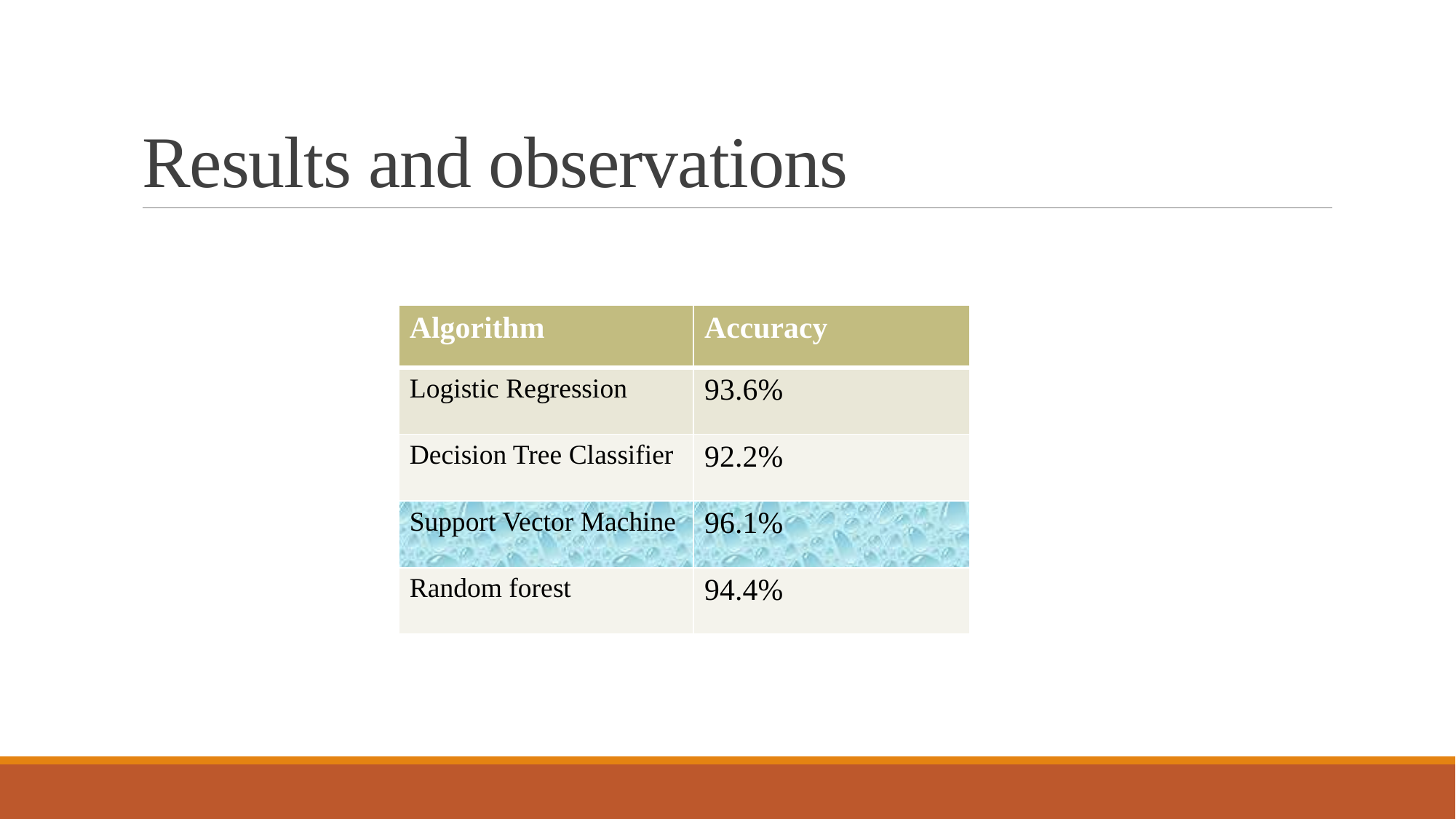

# Results and observations
| Algorithm | Accuracy |
| --- | --- |
| Logistic Regression | 93.6% |
| Decision Tree Classifier | 92.2% |
| Support Vector Machine | 96.1% |
| Random forest | 94.4% |